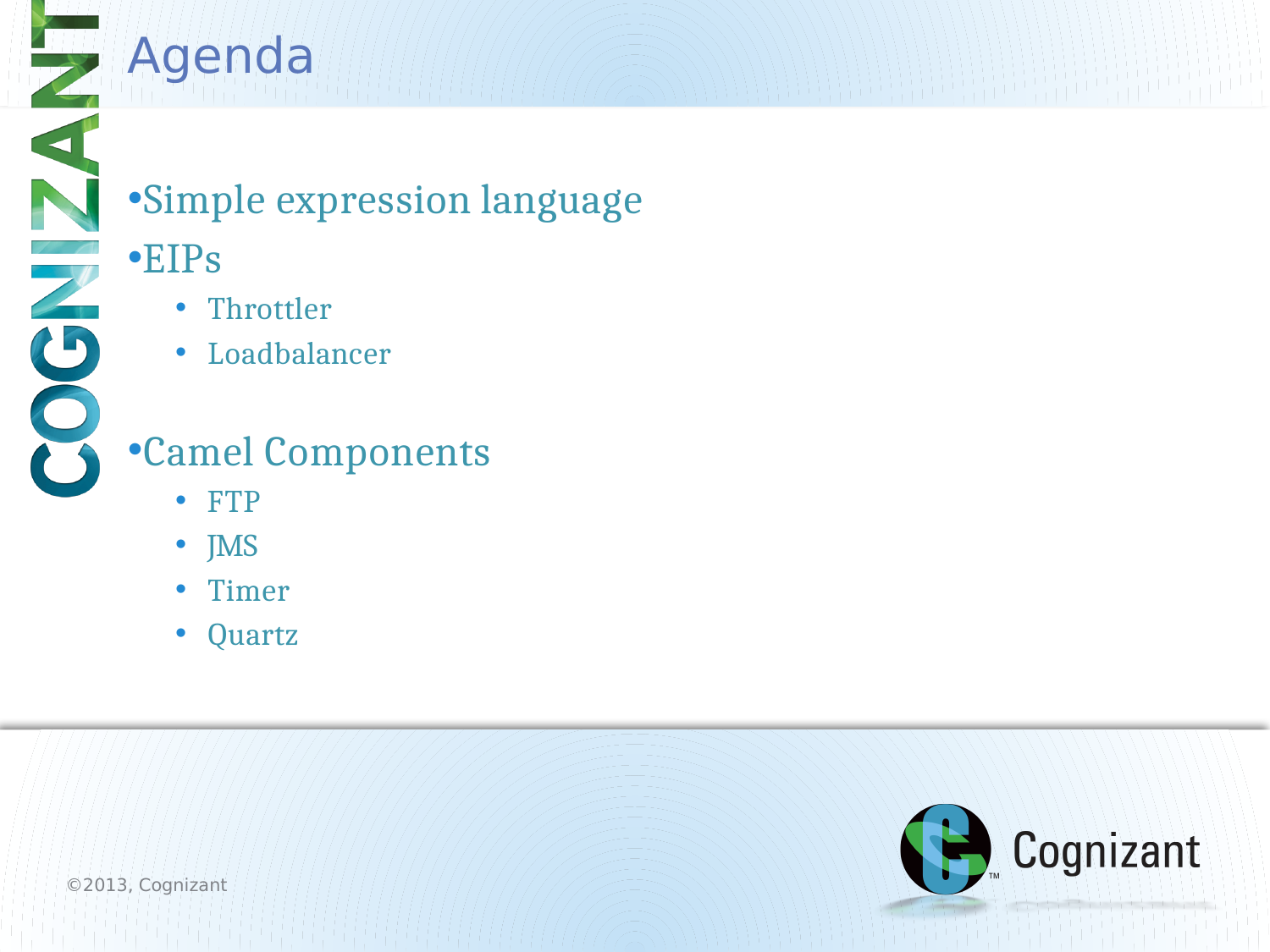

# Agenda

Simple expression language
EIPs
Throttler
Loadbalancer

Camel Components
FTP
JMS
Timer
Quartz